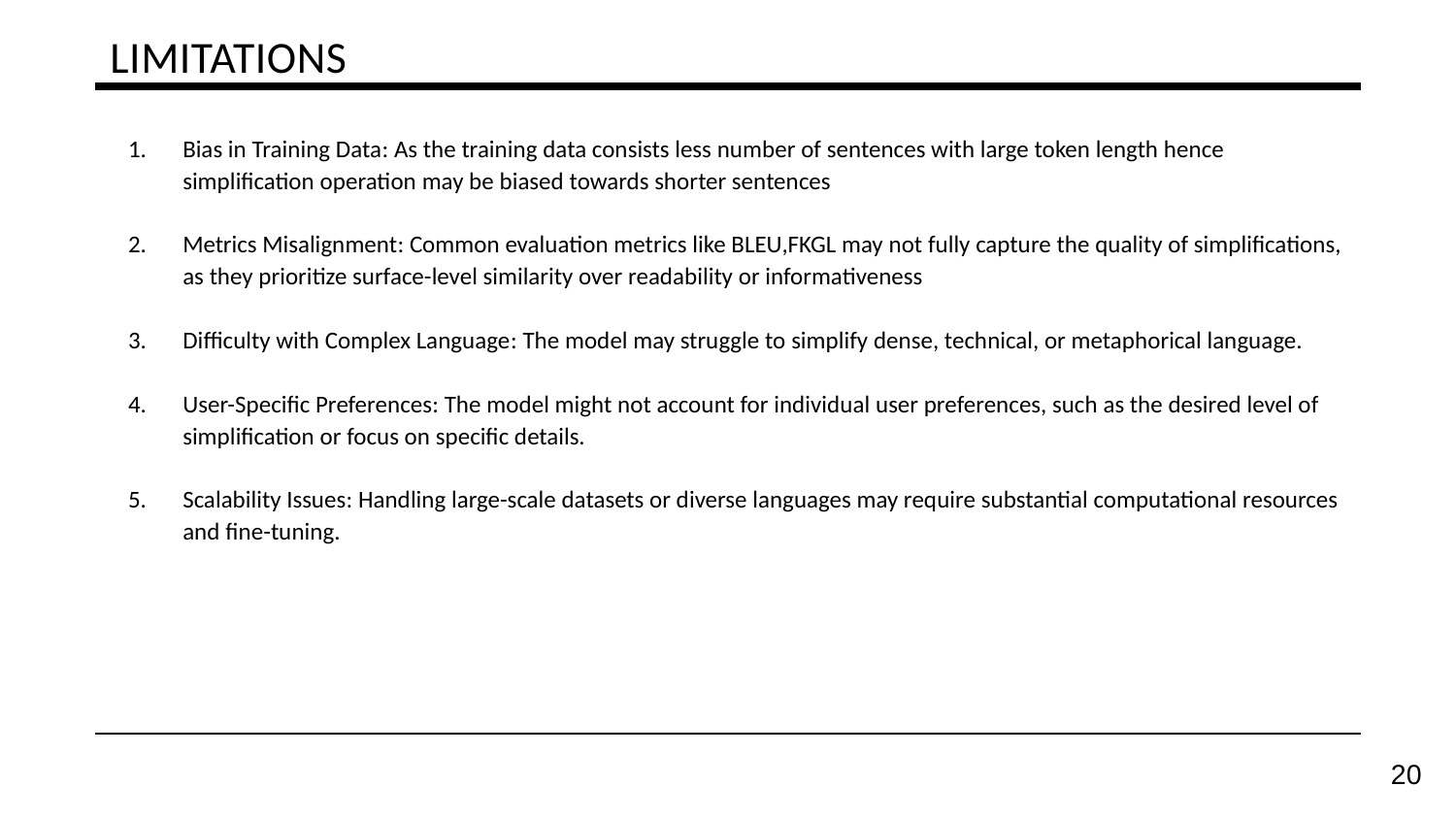

# Limitations
Bias in Training Data: As the training data consists less number of sentences with large token length hence simplification operation may be biased towards shorter sentences

Metrics Misalignment: Common evaluation metrics like BLEU,FKGL may not fully capture the quality of simplifications, as they prioritize surface-level similarity over readability or informativeness

Difficulty with Complex Language: The model may struggle to simplify dense, technical, or metaphorical language.

User-Specific Preferences: The model might not account for individual user preferences, such as the desired level of simplification or focus on specific details.

Scalability Issues: Handling large-scale datasets or diverse languages may require substantial computational resources and fine-tuning.
20